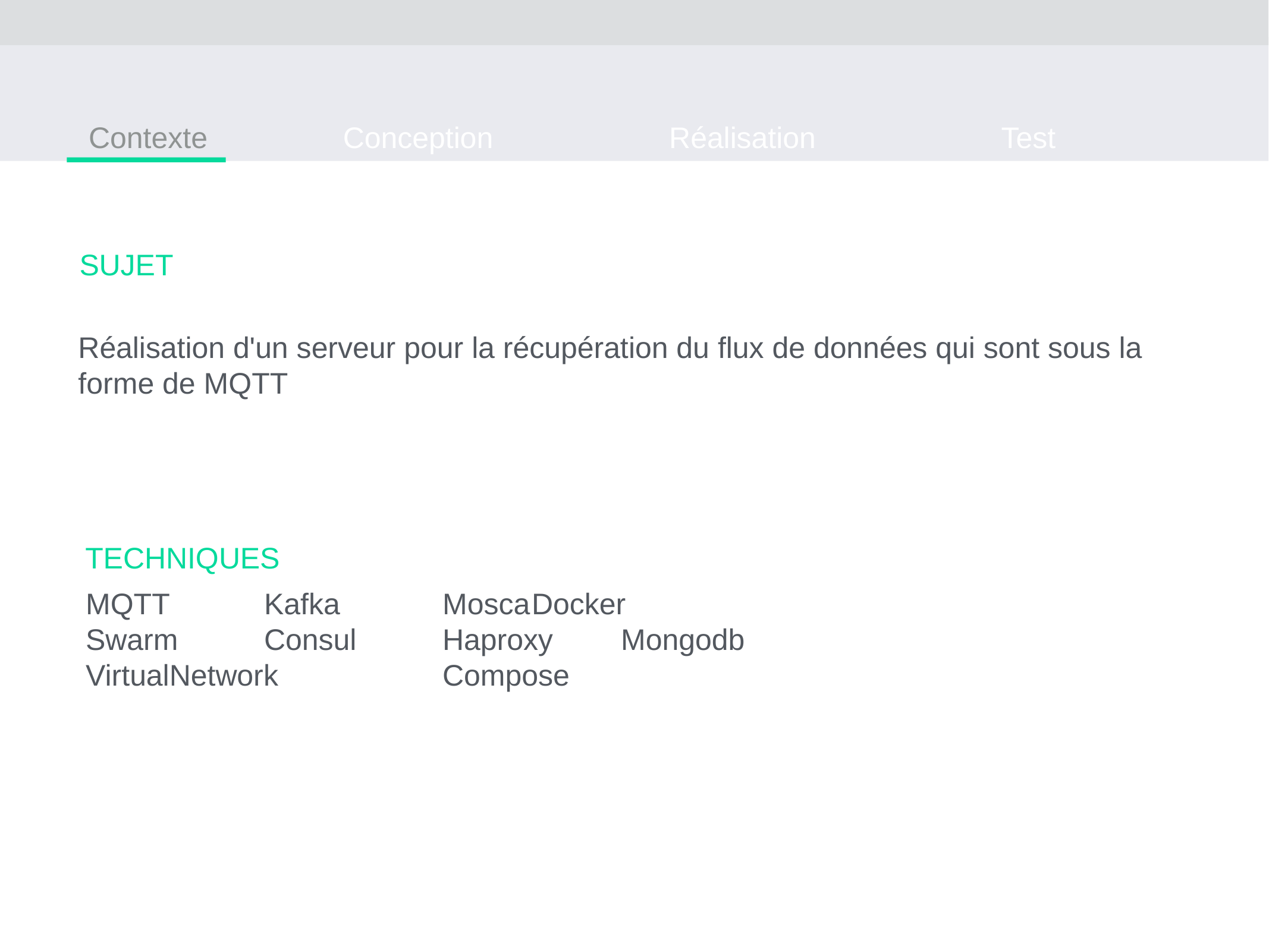

Contexte
Conception
Réalisation
Test

SUJET
Réalisation d'un serveur pour la récupération du flux de données qui sont sous la forme de MQTT
TECHNIQUES
MQTT		Kafka		Mosca	Docker
Swarm	Consul	Haproxy	Mongodb
VirtualNetwork		Compose